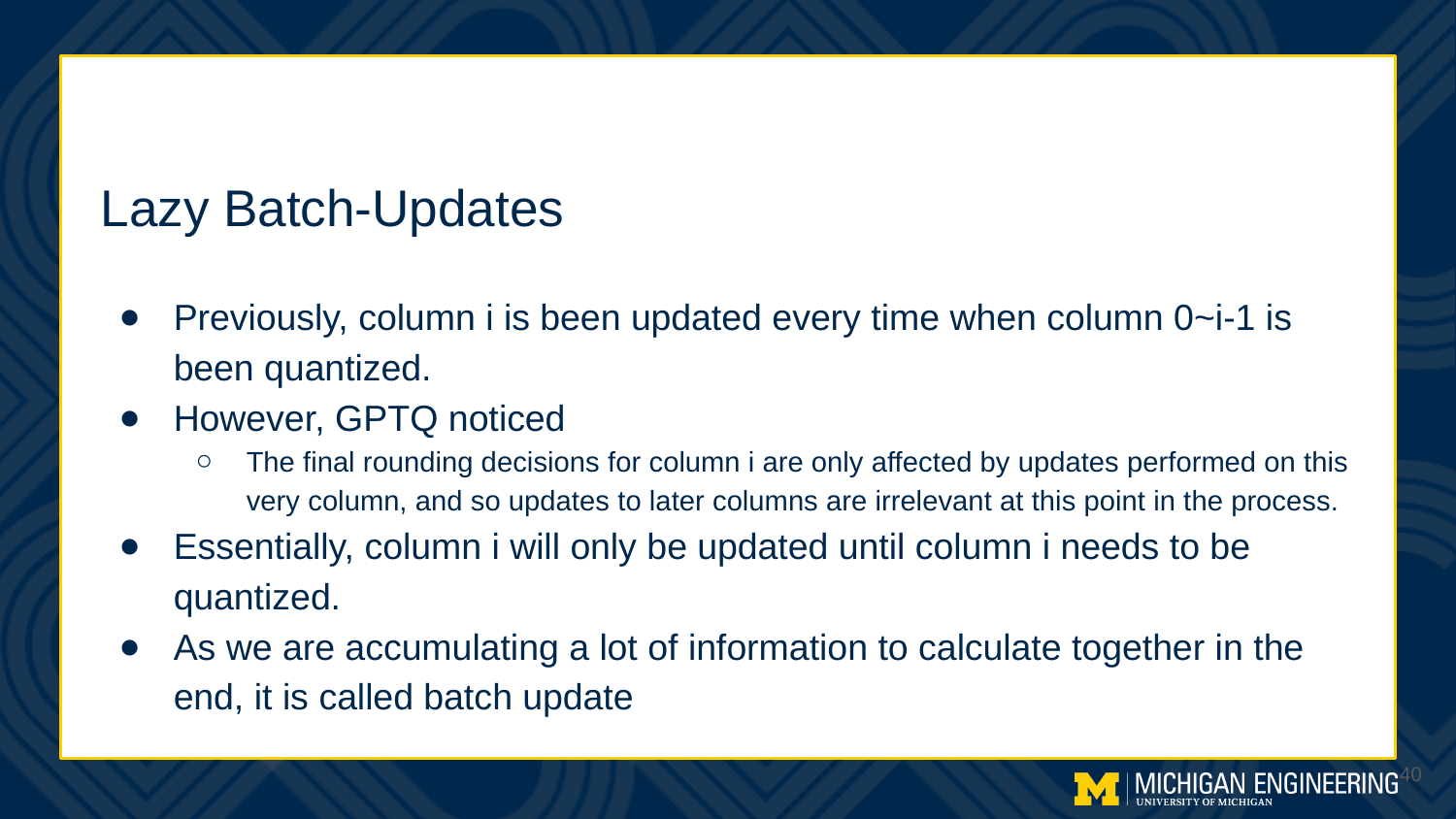

# Lazy Batch-Updates
Previously, column i is been updated every time when column 0~i-1 is been quantized.
However, GPTQ noticed
The final rounding decisions for column i are only affected by updates performed on this very column, and so updates to later columns are irrelevant at this point in the process.
Essentially, column i will only be updated until column i needs to be quantized.
As we are accumulating a lot of information to calculate together in the end, it is called batch update
40